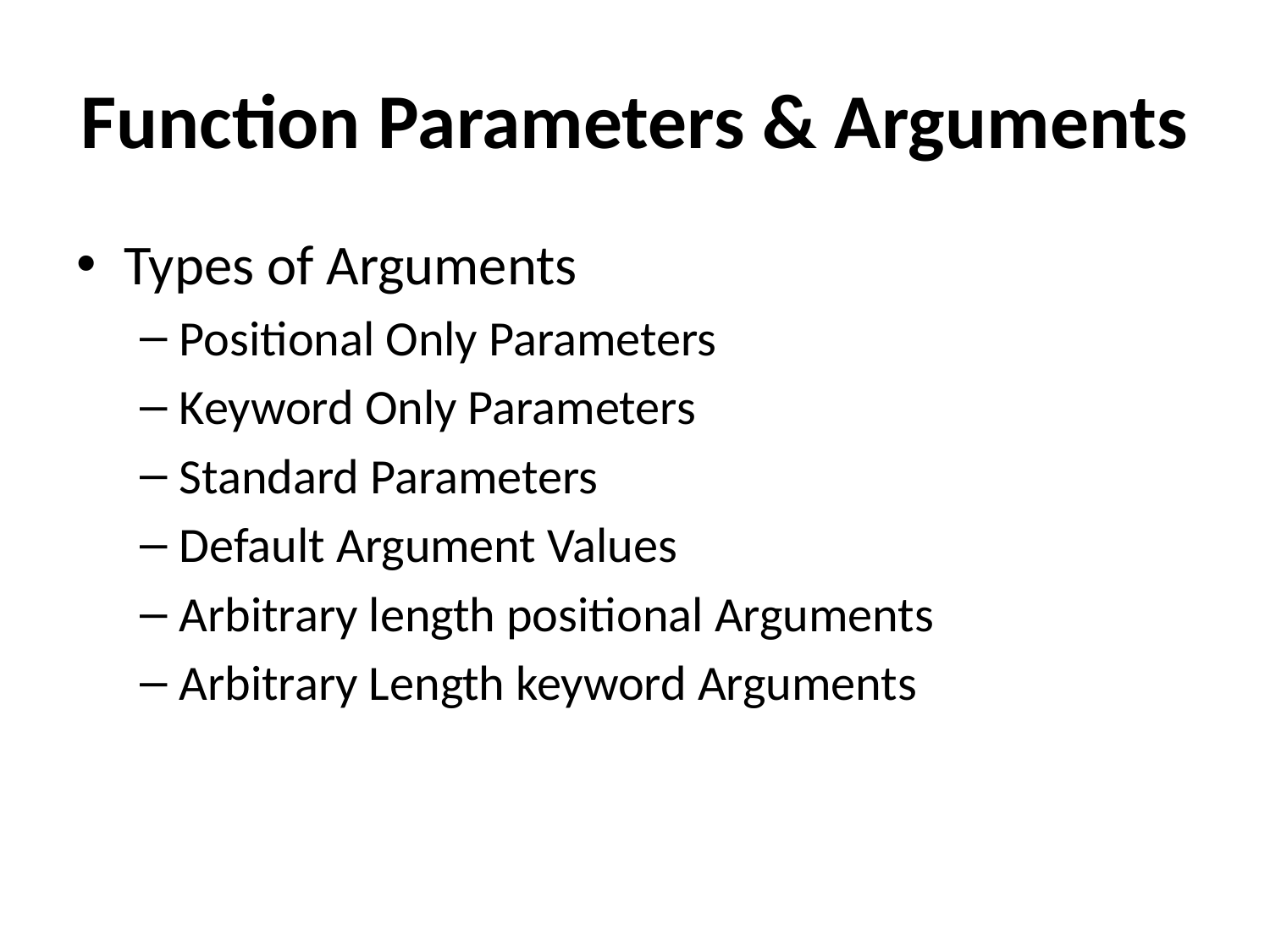

# Function Parameters & Arguments
Types of Arguments
Positional Only Parameters
Keyword Only Parameters
Standard Parameters
Default Argument Values
Arbitrary length positional Arguments
Arbitrary Length keyword Arguments